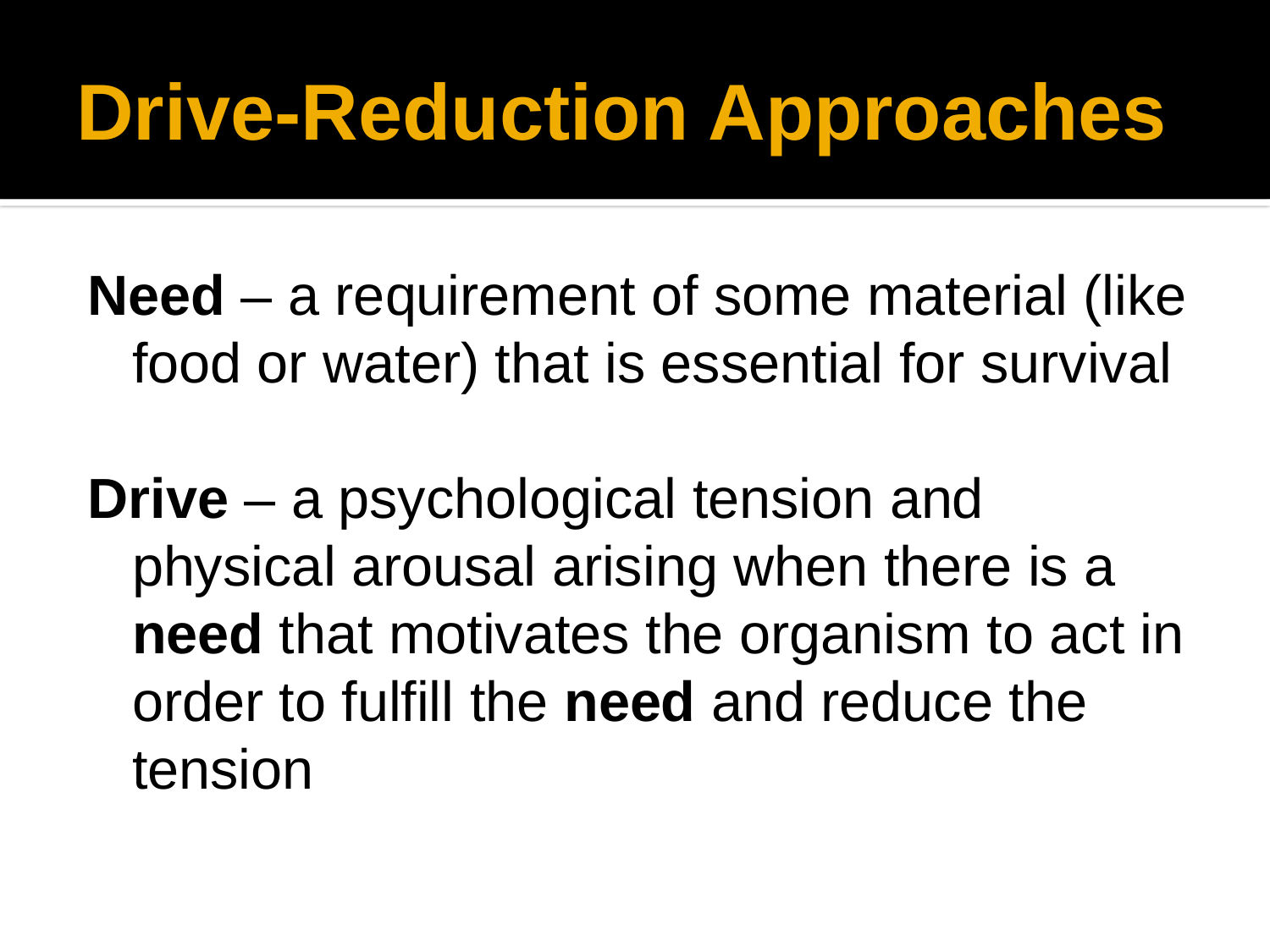

# Drive-Reduction Approaches
Need – a requirement of some material (like food or water) that is essential for survival

Drive – a psychological tension and physical arousal arising when there is a need that motivates the organism to act in order to fulfill the need and reduce the tension